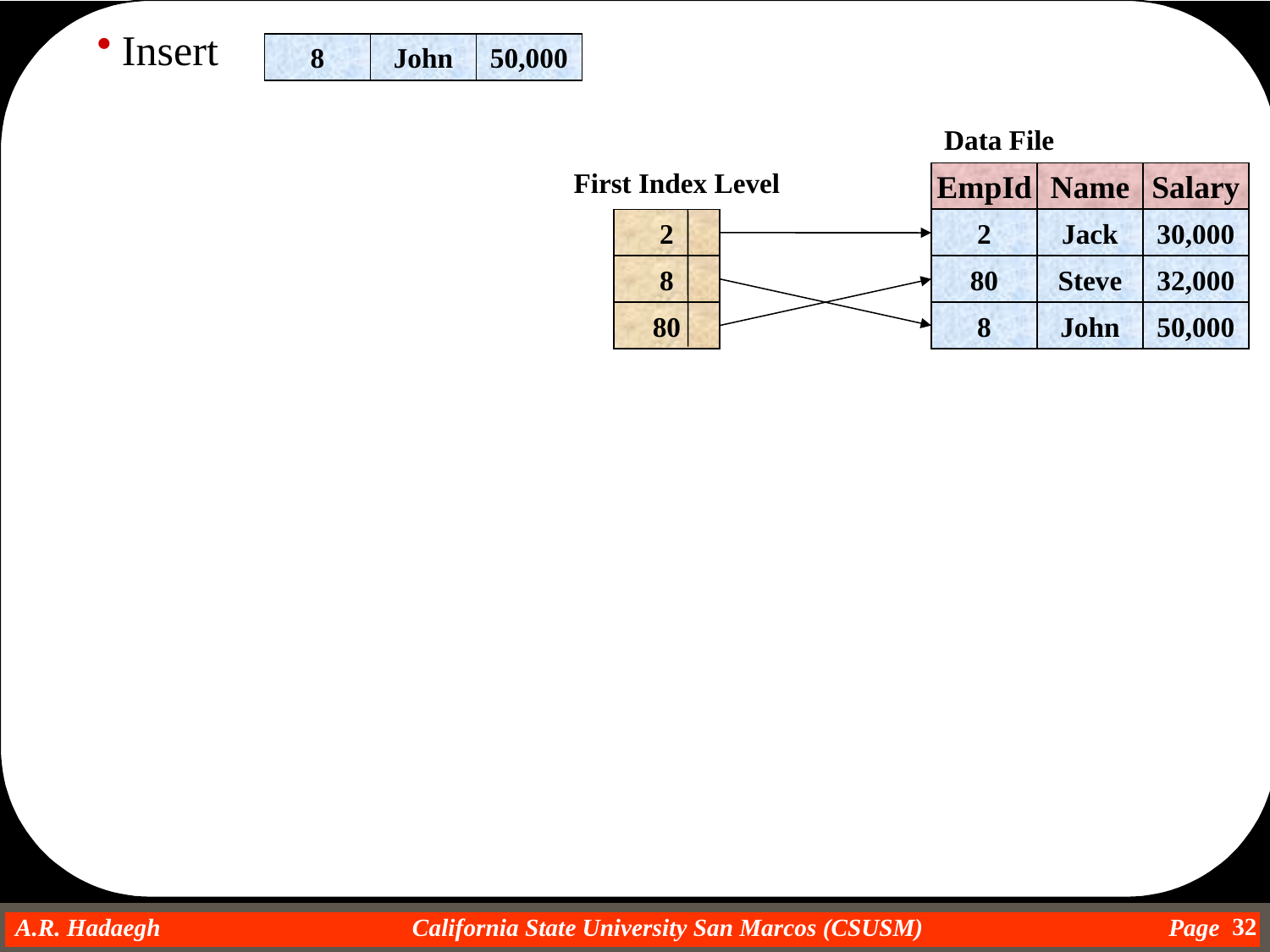

Insert
8
John
50,000
Data File
First Index Level
EmpId
Name
Salary
2
2
Jack
30,000

8
80
Steve
32,000

80
8
John
50,000
32